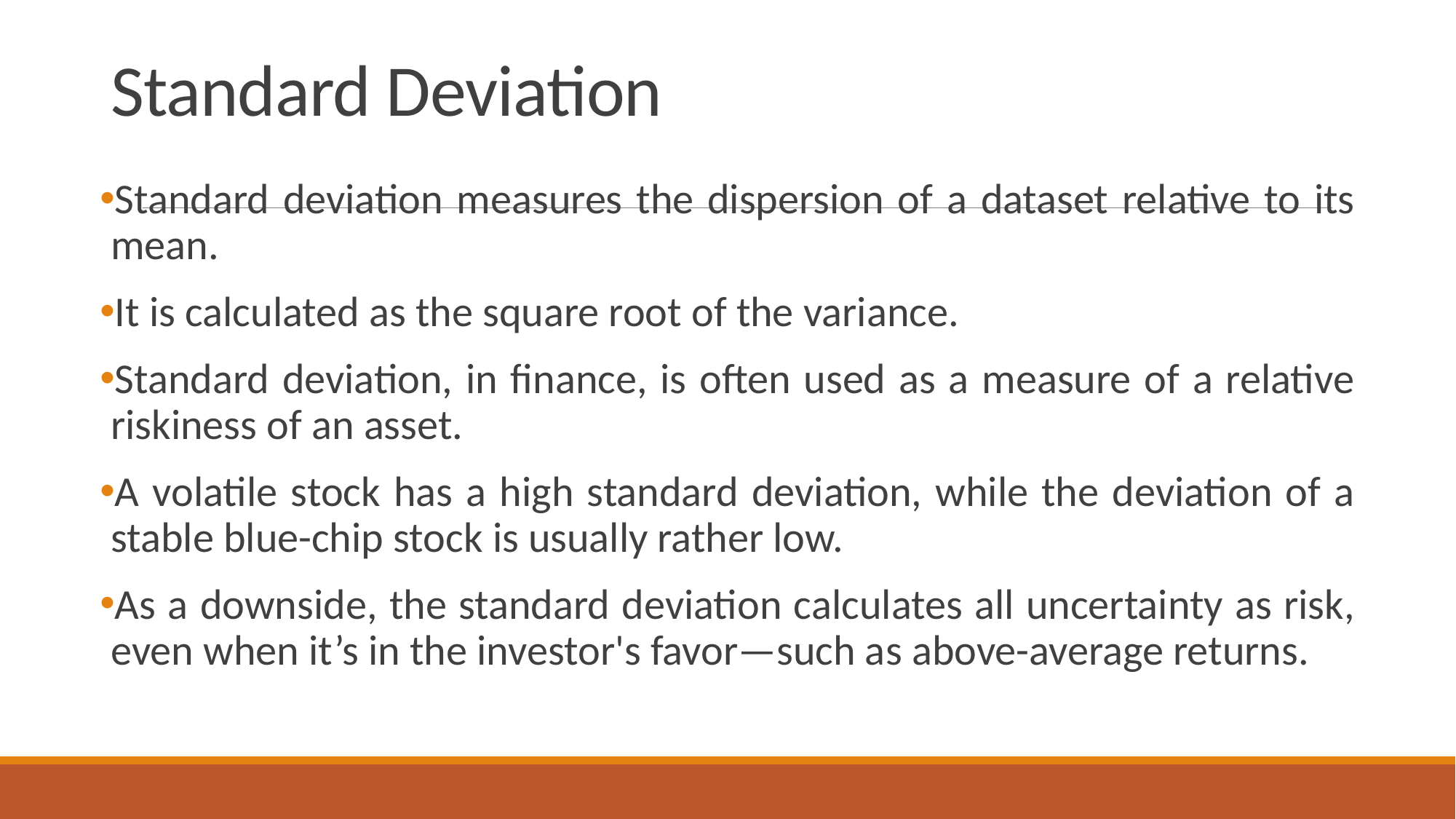

# Standard Deviation
Standard deviation measures the dispersion of a dataset relative to its mean.
It is calculated as the square root of the variance.
Standard deviation, in finance, is often used as a measure of a relative riskiness of an asset.
A volatile stock has a high standard deviation, while the deviation of a stable blue-chip stock is usually rather low.
As a downside, the standard deviation calculates all uncertainty as risk, even when it’s in the investor's favor—such as above-average returns.